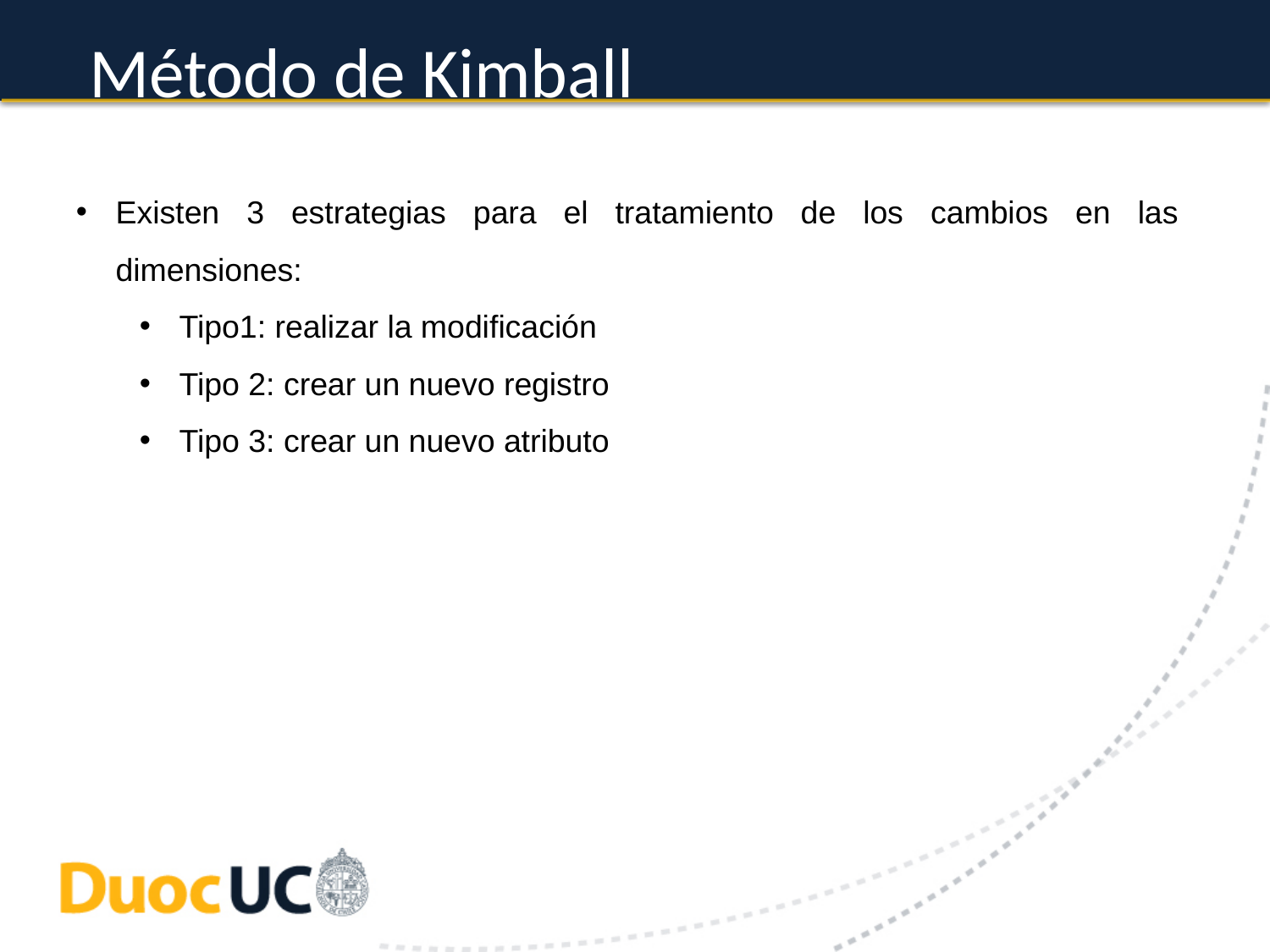

# Método de Kimball
Existen 3 estrategias para el tratamiento de los cambios en las dimensiones:
Tipo1: realizar la modificación
Tipo 2: crear un nuevo registro
Tipo 3: crear un nuevo atributo